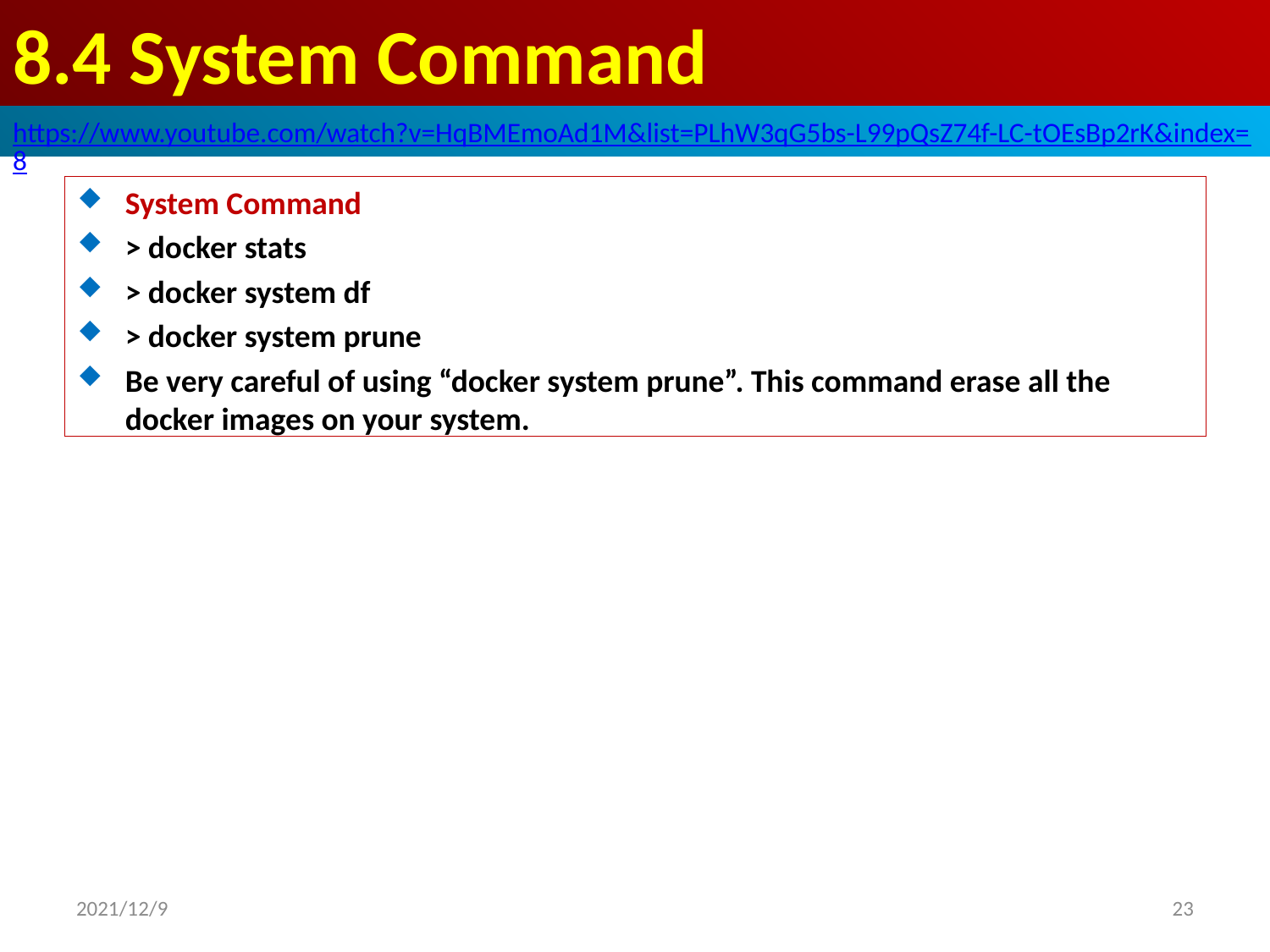

# 8.4 System Command
https://www.youtube.com/watch?v=HqBMEmoAd1M&list=PLhW3qG5bs-L99pQsZ74f-LC-tOEsBp2rK&index=8
System Command
> docker stats
> docker system df
> docker system prune
Be very careful of using “docker system prune”. This command erase all the docker images on your system.
2021/12/9
23